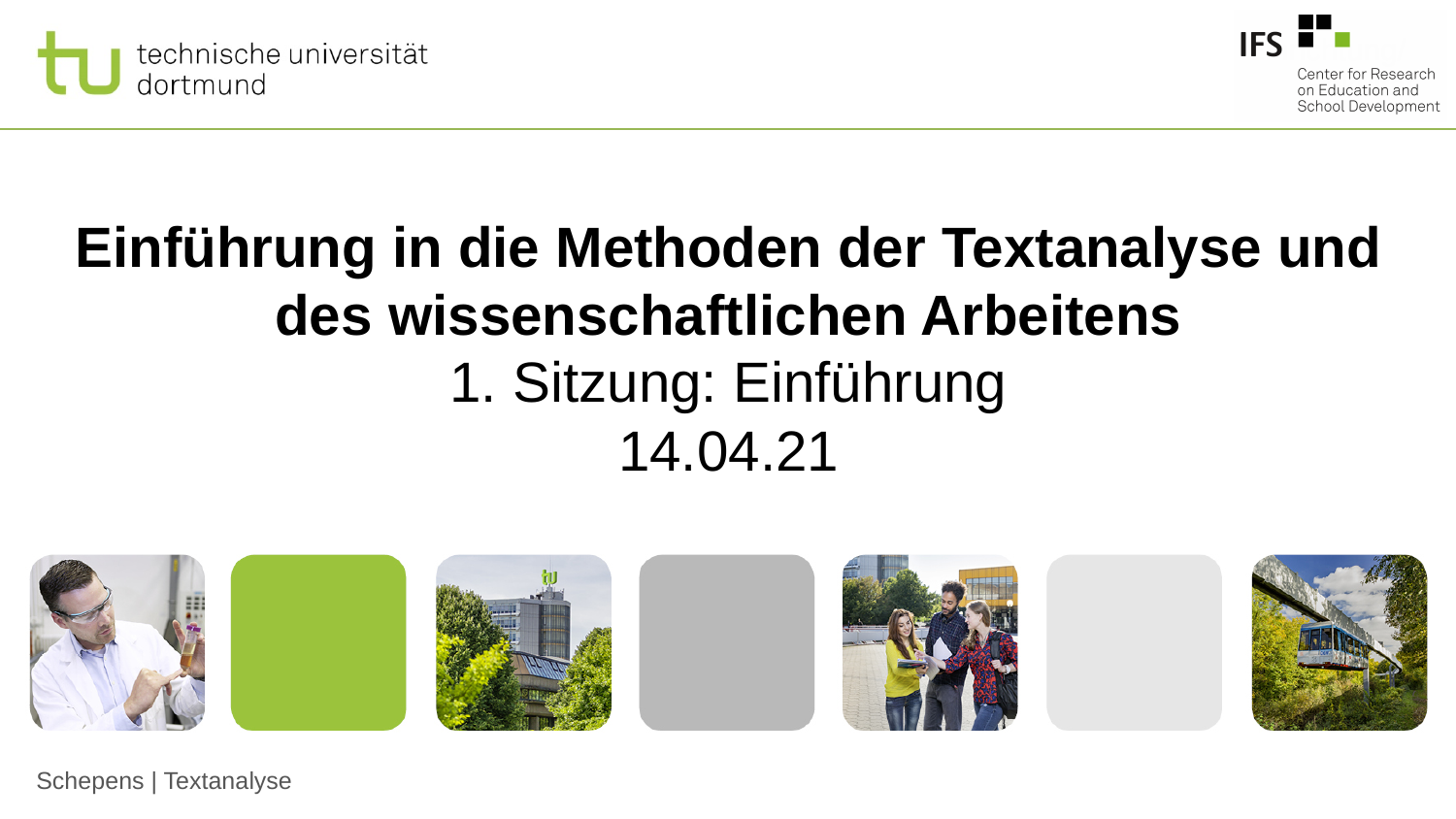

Einführung in die Methoden der Textanalyse und des wissenschaftlichen Arbeitens
1. Sitzung: Einführung
14.04.21